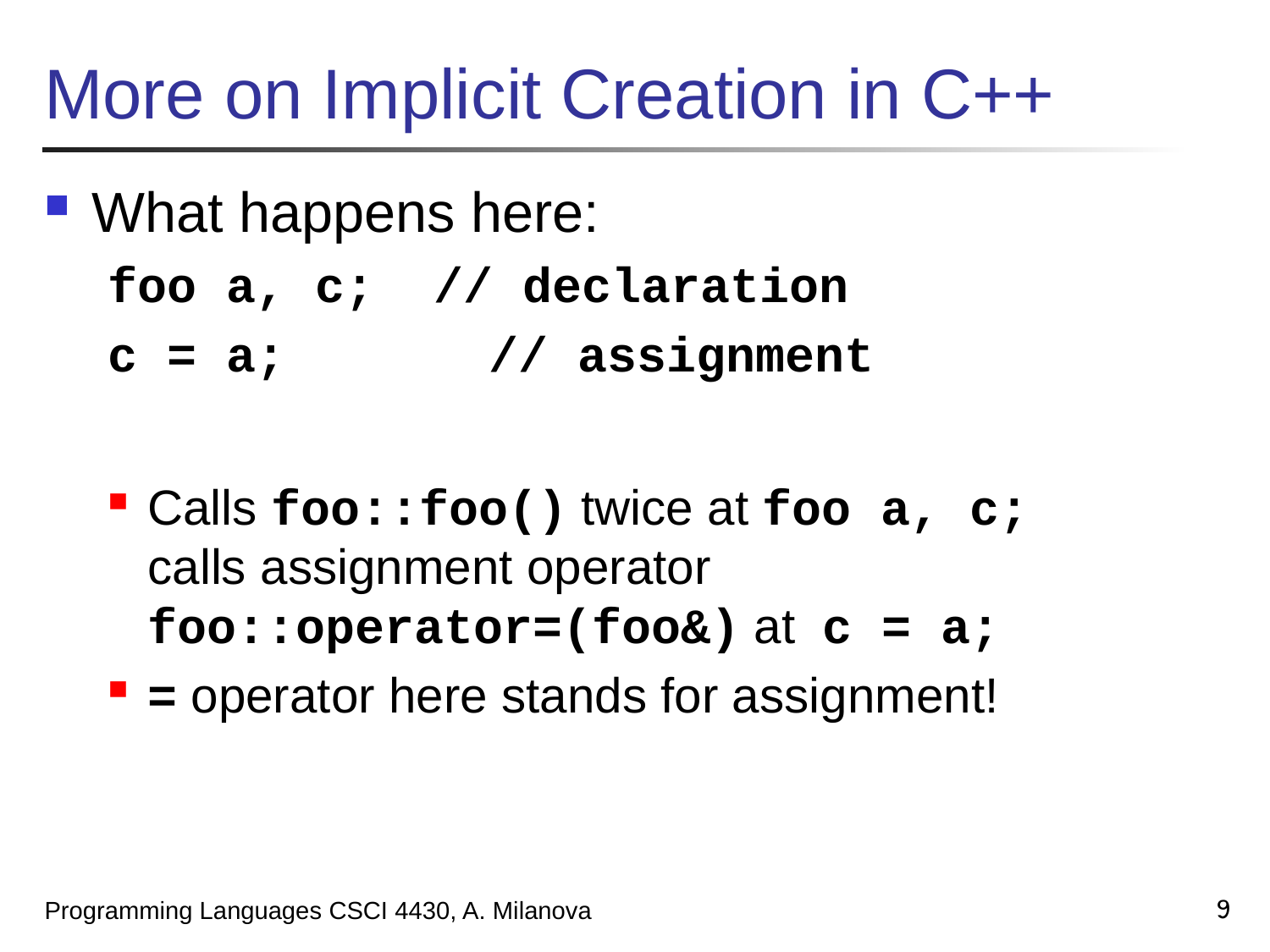

# More on Implicit Creation in C++
What happens here:
foo a, c;  // declaration
c = a;		// assignment

Calls foo::foo() twice at foo a, c;
calls assignment operator
foo::operator=(foo&) at  c = a;
= operator here stands for assignment!
9
Programming Languages CSCI 4430, A. Milanova